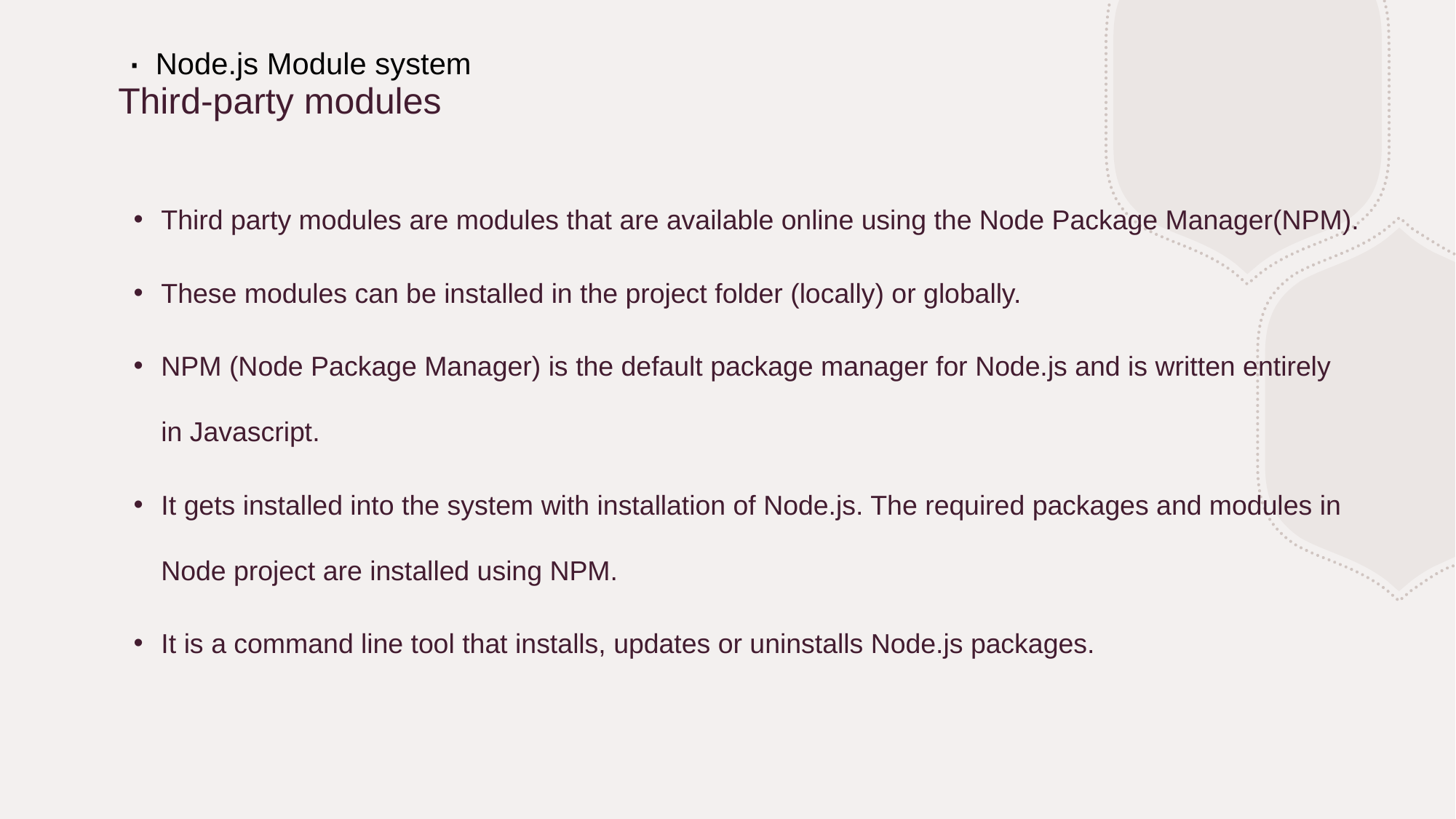

Node.js Module system
# Third-party modules
Third party modules are modules that are available online using the Node Package Manager(NPM).
These modules can be installed in the project folder (locally) or globally.
NPM (Node Package Manager) is the default package manager for Node.js and is written entirely in Javascript.
It gets installed into the system with installation of Node.js. The required packages and modules in Node project are installed using NPM.
It is a command line tool that installs, updates or uninstalls Node.js packages.